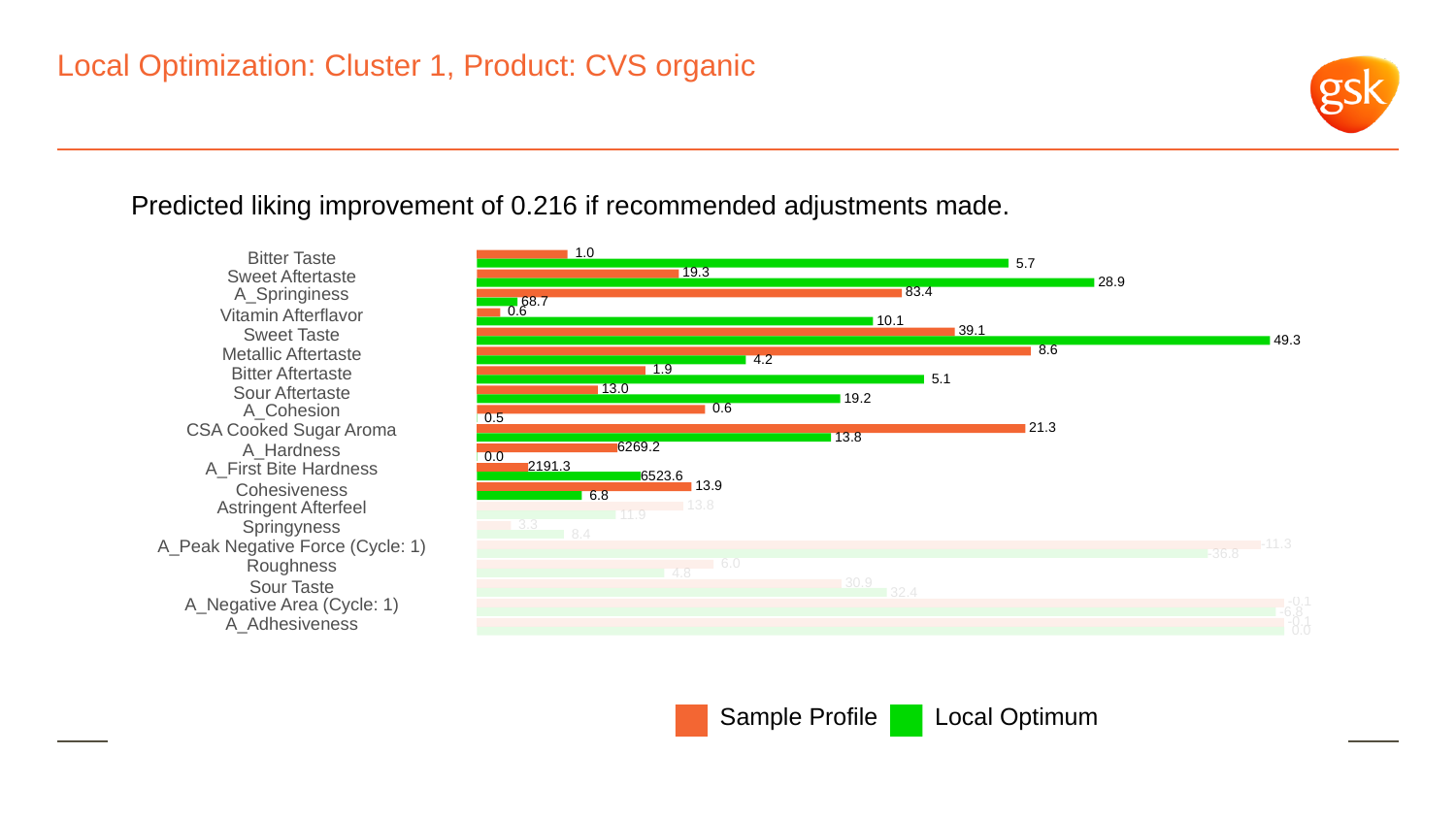

# Local Optimization: Cluster 1, Product: CVS organic

Predicted liking improvement of 0.216 if recommended adjustments made.

  1.0

Bitter Taste
  5.7

 19.3

Sweet Aftertaste
 28.9

A_Springiness
 83.4

 68.7

  0.6

Vitamin Afterflavor
 10.1

 39.1

Sweet Taste
 49.3

  8.6

Metallic Aftertaste
  4.2

  1.9

Bitter Aftertaste
  5.1

 13.0

Sour Aftertaste
 19.2

A_Cohesion
  0.6

  0.5

CSA Cooked Sugar Aroma
 21.3

 13.8

6269.2
A_Hardness

  0.0

2191.3
A_First Bite Hardness

6523.6

 13.9

Cohesiveness
  6.8

Astringent Afterfeel
 13.8

 11.9

Springyness
  3.3

  8.4

A_Peak Negative Force (Cycle: 1)
-11.3

-36.8

Roughness
  6.0

  4.8

 30.9

Sour Taste
 32.4

A_Negative Area (Cycle: 1)
 -0.1

 -6.8

 -0.1
A_Adhesiveness

  0.0

Local Optimum
Sample Profile